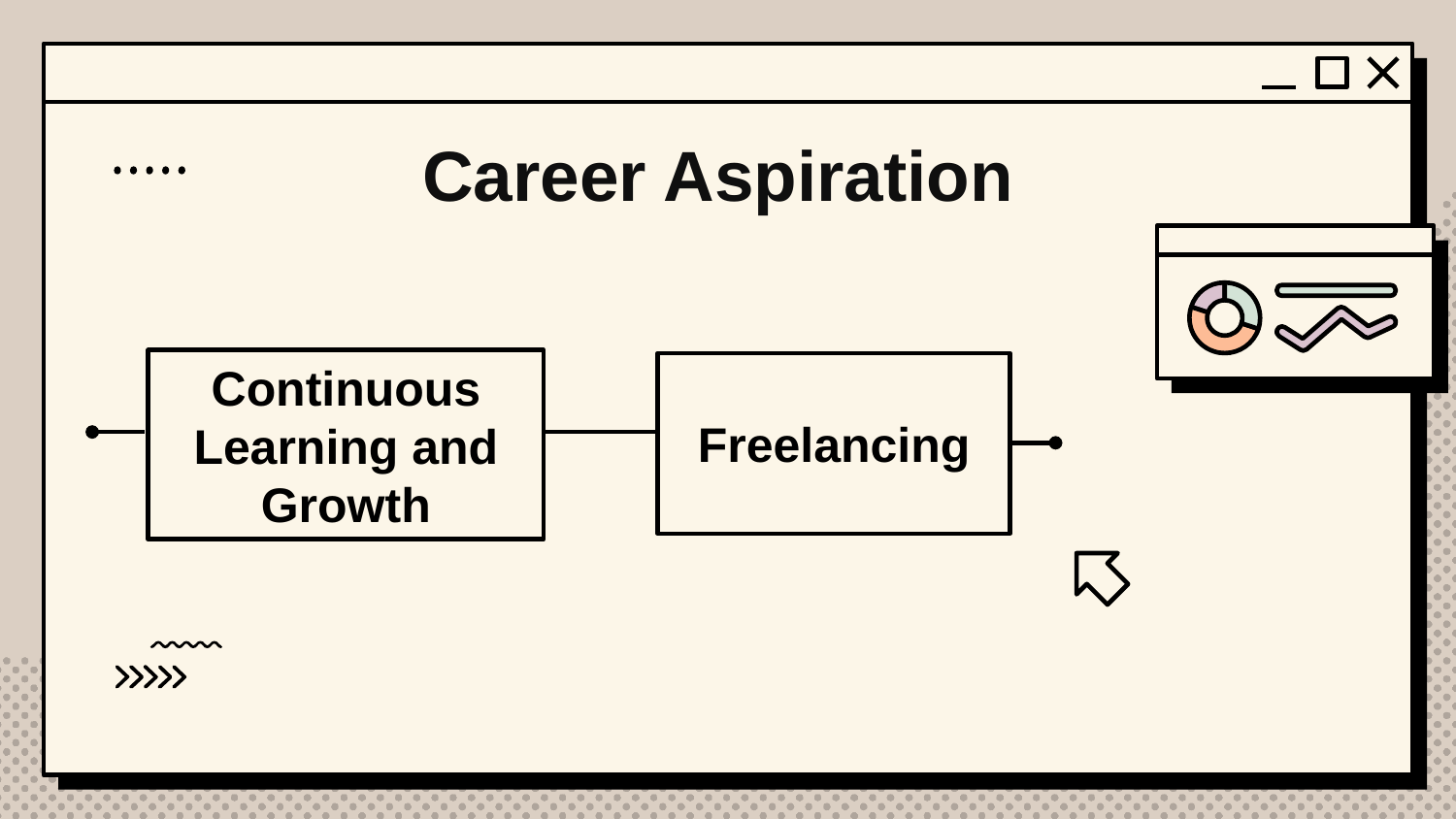

# Career Aspiration

Continuous Learning and Growth
Freelancing